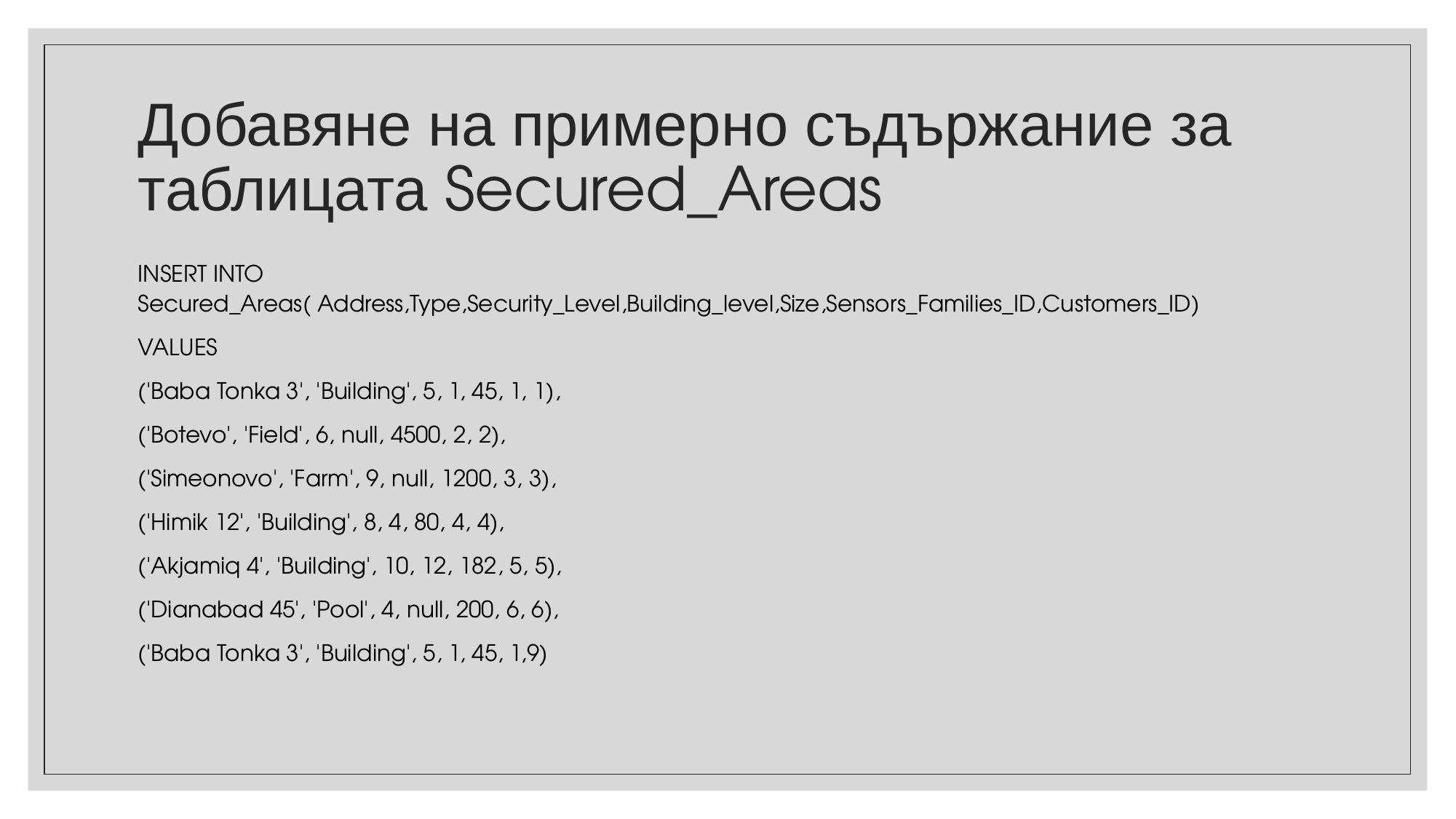

# Добавяне на примерно съдържание за таблицата Secured_Areas
INSERT INTO Secured_Areas( Address,Type,Security_Level,Building_level,Size,Sensors_Families_ID,Customers_ID)
VALUES
('Baba Tonka 3', 'Building', 5, 1, 45, 1, 1),
('Botevo', 'Field', 6, null, 4500, 2, 2),
('Simeonovo', 'Farm', 9, null, 1200, 3, 3),
('Himik 12', 'Building', 8, 4, 80, 4, 4),
('Akjamiq 4', 'Building', 10, 12, 182, 5, 5),
('Dianabad 45', 'Pool', 4, null, 200, 6, 6),
('Baba Tonka 3', 'Building', 5, 1, 45, 1,9)